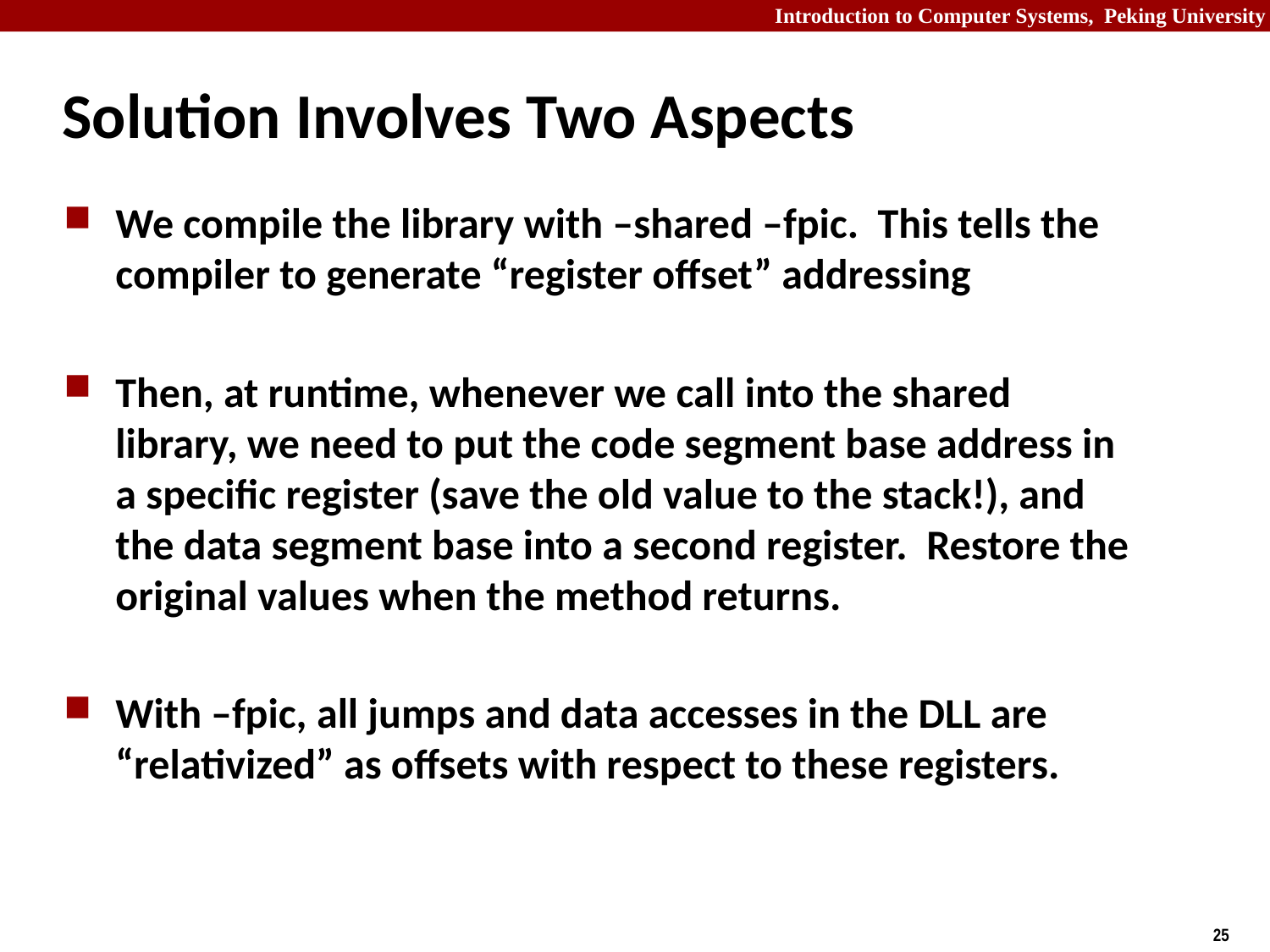

# Solution Involves Two Aspects
We compile the library with –shared –fpic.  This tells the compiler to generate “register offset” addressing

Then, at runtime, whenever we call into the shared library, we need to put the code segment base address in a specific register (save the old value to the stack!), and the data segment base into a second register.  Restore the original values when the method returns.

With –fpic, all jumps and data accesses in the DLL are “relativized” as offsets with respect to these registers.